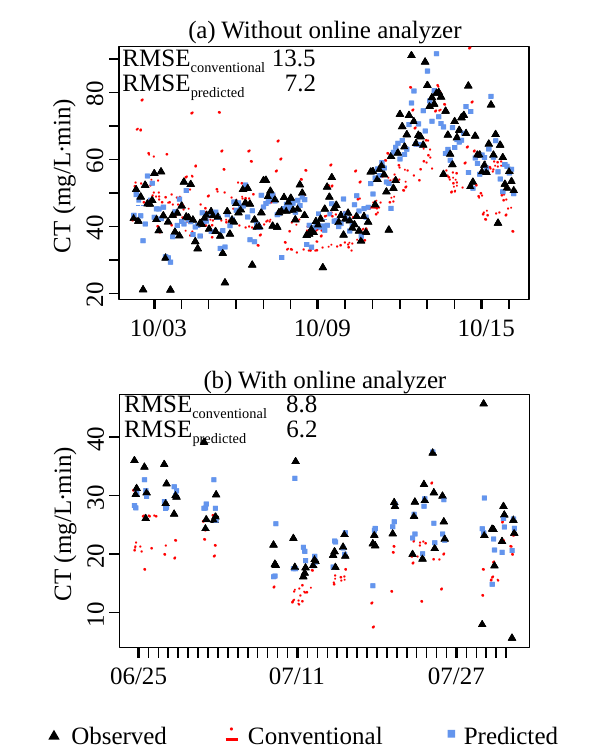

(a) Without online analyzer
CT (mg/L∙min)
●

●
●

●

●

●
●

●●

●

●
●

●●

●

●
●
● ●

●

●
●
●
●

●

●
●

●

●
●

●

●

●

●●●
●●

●
●
● ● ●
●
● ●

●
●

●
●
●

●

● ●●
●
●●

● ●●●

●

● ● ●
●
● ●
●●

●
●●

●

●●

●

●
●
● ● ● ●

●
●

●
●
●

●

●●

    ● ● ●
●

●

● ●

●●●

●       ●	●●
●

● ●

●●
●

●

● ●●

     ● ●●

●

●

●

●          ●      ●	●●

●

●

● ●
●   ●  ●

●●
●
● ●●● ● ●

●
●

●
●

●● ●● ●
●

●
●

●	●

●●●●

●● ● ●
●

● ●

●

RMSEconventional 13.5
RMSEpredicted        7.2

80
●
●

●

●
●

●

● ●

●

●
●

●●

●

●
●
● ●
●
●
●

●

●

●

●
●

60

●
●

● ●

●

●

●
● ●
●●●
● ●
●

●
●
●
●

●
●

●

● ● ●

● ●

●
● ●
● ●

● ● ●

● ●

●

●
●

●● ●

●●

●

●●

●
●

●

●
●
●●

●●
● ● ●

●
●
●

●●
●
●

●

●
● ● ●
●
●	●●
●● ●
● ●

● ●

●● ●

● ●

● ●

●●
●

●	●
●
●●

●

●	●●

40
●
●

● ● ● ● ● ●●
● ●

●
●

● ●

●

●

●

● ● ● ●
●

●

●

●	●	●● ●

● ●●
● ●	●

●● ●

20

10/09
10/03
10/15
(b) With online analyzer
RMSEconventional   8.8
RMSEpredicted        6.2

●

●

●
● ● ●

●

●

●

●
●
●
●

●
● ● ●
●

●
●

● ● ●

●
●

●

●

●

● ●

●
●

●

●

●
● ●●
●
●

●

●

●●
●
● ●

●

●

●
● ● ●

●
●
● ●
● ●
●
●
●

●

40

CT (mg/L∙min)

●

30

●

●

● ● ●

●
●
●

●

●
●
●
●

● ●

●

●

●
●

●
● ●

●

●

20
●
●

●

● ●
●

●

●

●
● ●●

●
●

●

●●
●
● ●

●
●
● ● ● ●

●

●
●
●
● ●
● ●
●
●
10

●

●

07/11
07/27
06/25
Observed             Conventional             Predicted
●